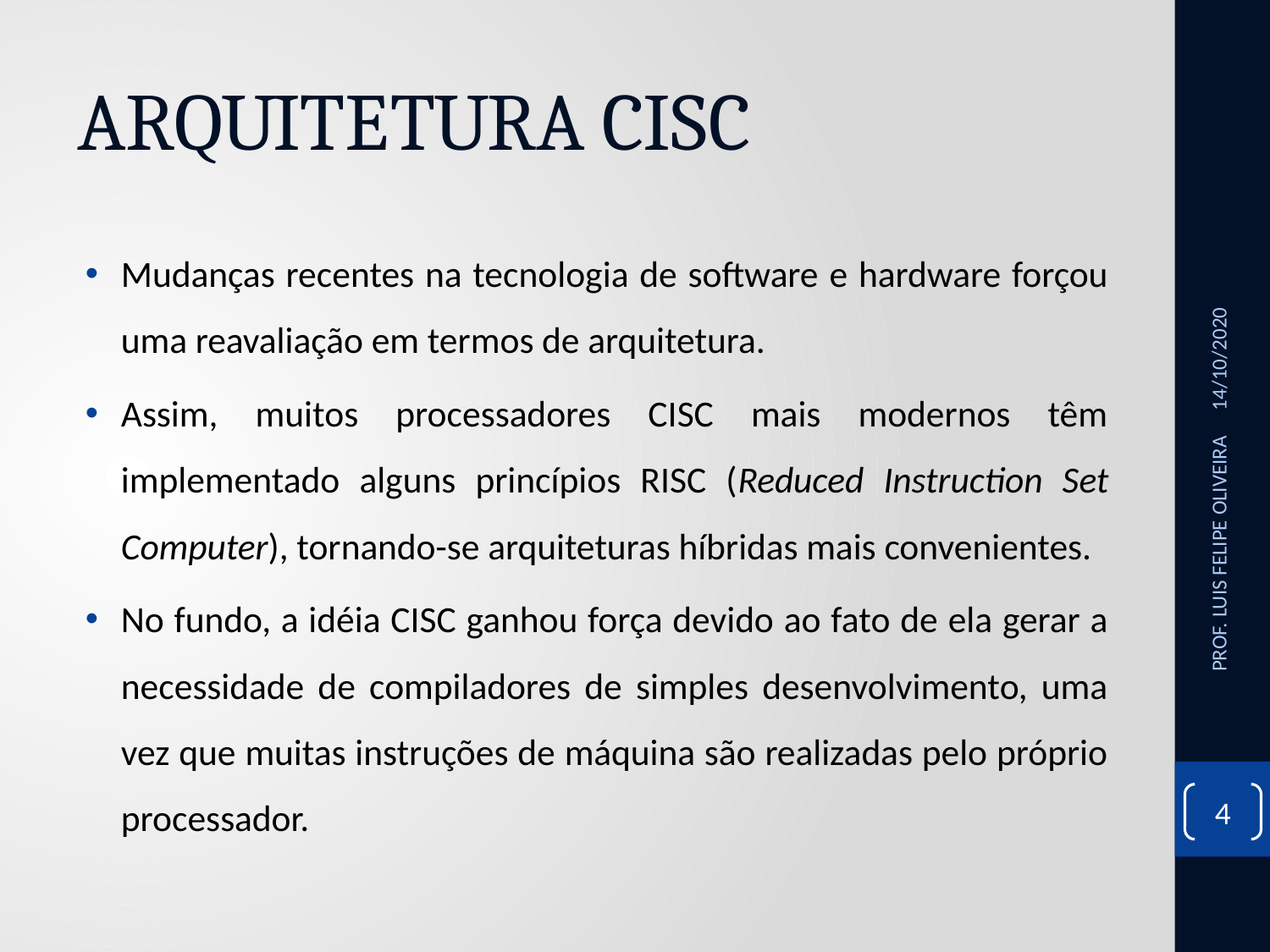

# ARQUITETURA CISC
Mudanças recentes na tecnologia de software e hardware forçou uma reavaliação em termos de arquitetura.
Assim, muitos processadores CISC mais modernos têm implementado alguns princípios RISC (Reduced Instruction Set Computer), tornando-se arquiteturas híbridas mais convenientes.
No fundo, a idéia CISC ganhou força devido ao fato de ela gerar a necessidade de compiladores de simples desenvolvimento, uma vez que muitas instruções de máquina são realizadas pelo próprio processador.
14/10/2020
PROF. LUIS FELIPE OLIVEIRA
4